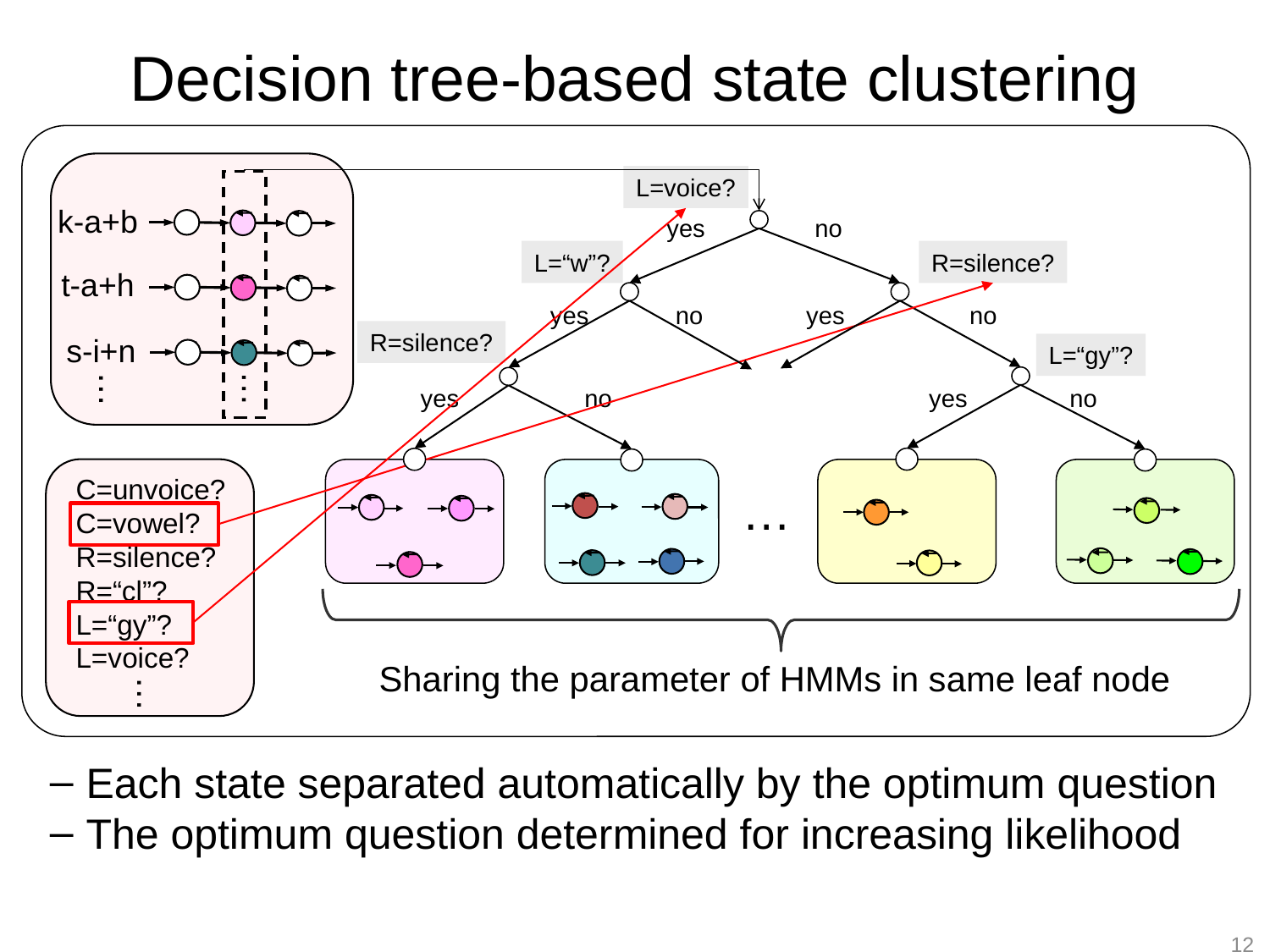

# Decision tree-based state clustering

L=voice?

k-a+b
yes
no

L=“w”?
R=silence?
t-a+h

yes
no
yes
no
R=silence?
s-i+n
L=“gy”?

…
…

yes
no
yes
no

C=unvoice?
C=vowel?
R=silence?
R=“cl”?
L=“gy”?
L=voice?
…

Sharing the parameter of HMMs in same leaf node
…
Each state separated automatically by the optimum question
The optimum question determined for increasing likelihood
12